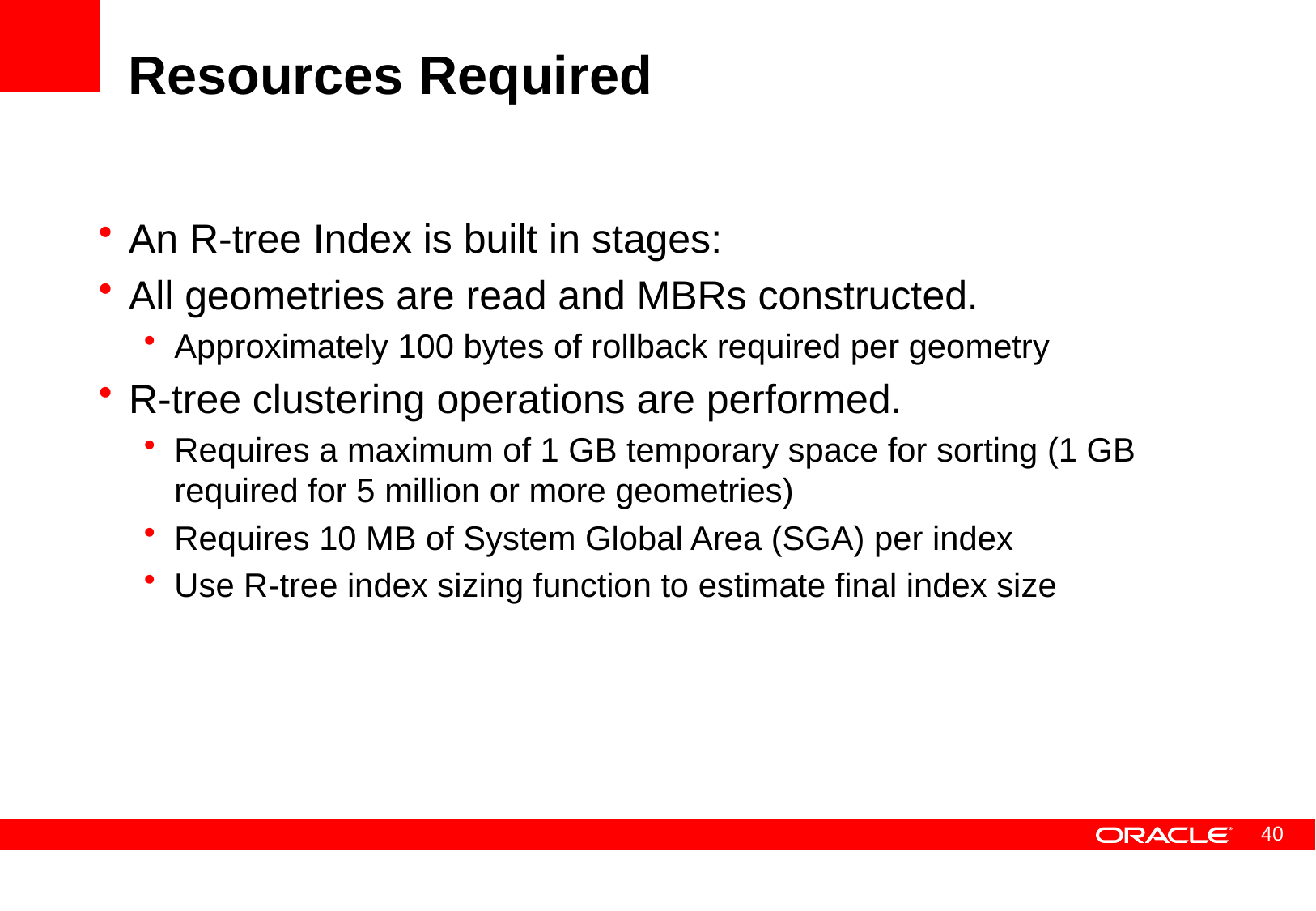

# Resources Required
An R-tree Index is built in stages:
All geometries are read and MBRs constructed.
Approximately 100 bytes of rollback required per geometry
R-tree clustering operations are performed.
Requires a maximum of 1 GB temporary space for sorting (1 GB required for 5 million or more geometries)
Requires 10 MB of System Global Area (SGA) per index
Use R-tree index sizing function to estimate final index size